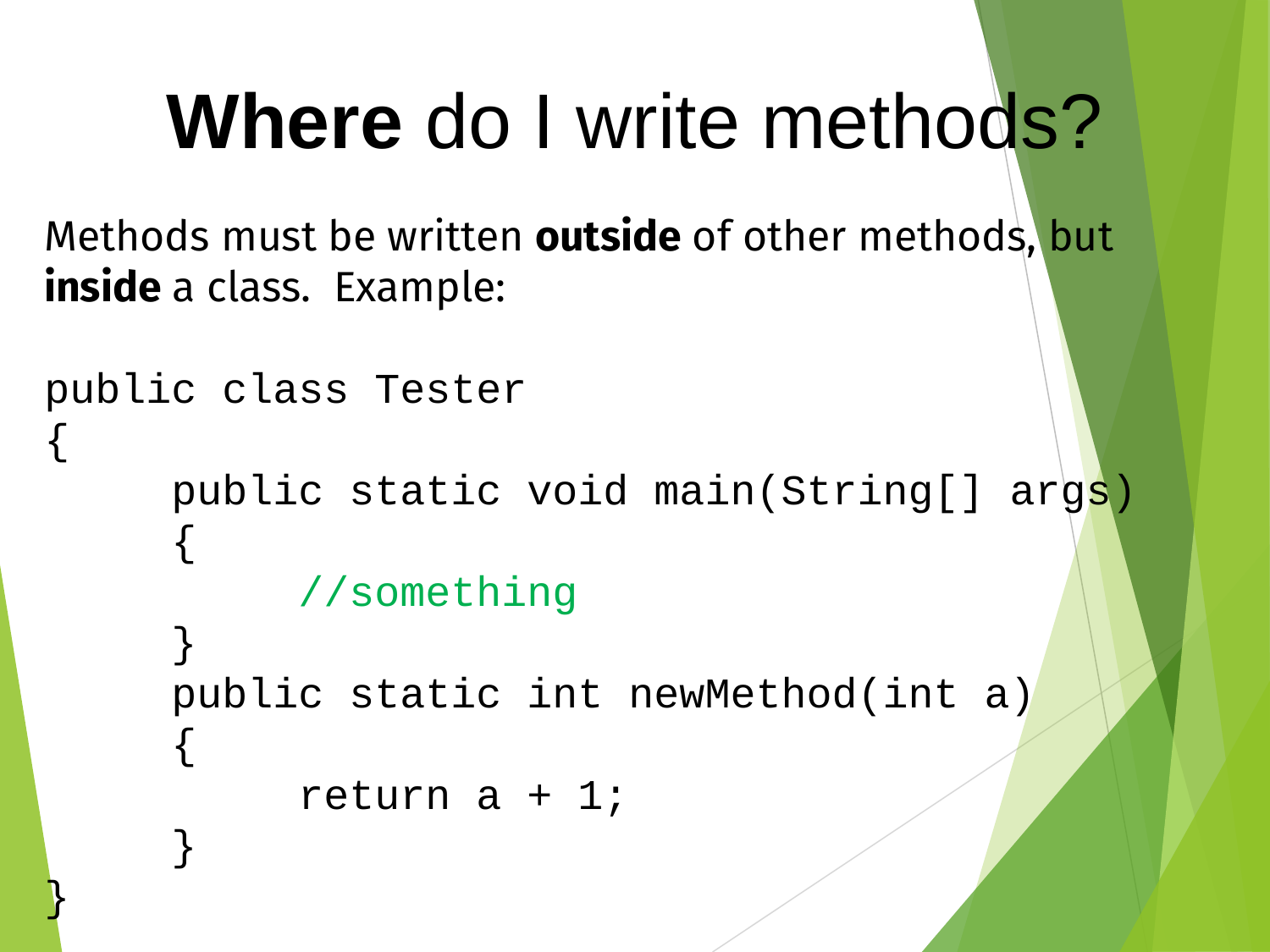

Where do I write methods?
Methods must be written outside of other methods, but inside a class.  Example:

public class Tester
{
	public static void main(String[] args)
	{
		//something
	}
	public static int newMethod(int a)
	{
		return a + 1;
	}
}